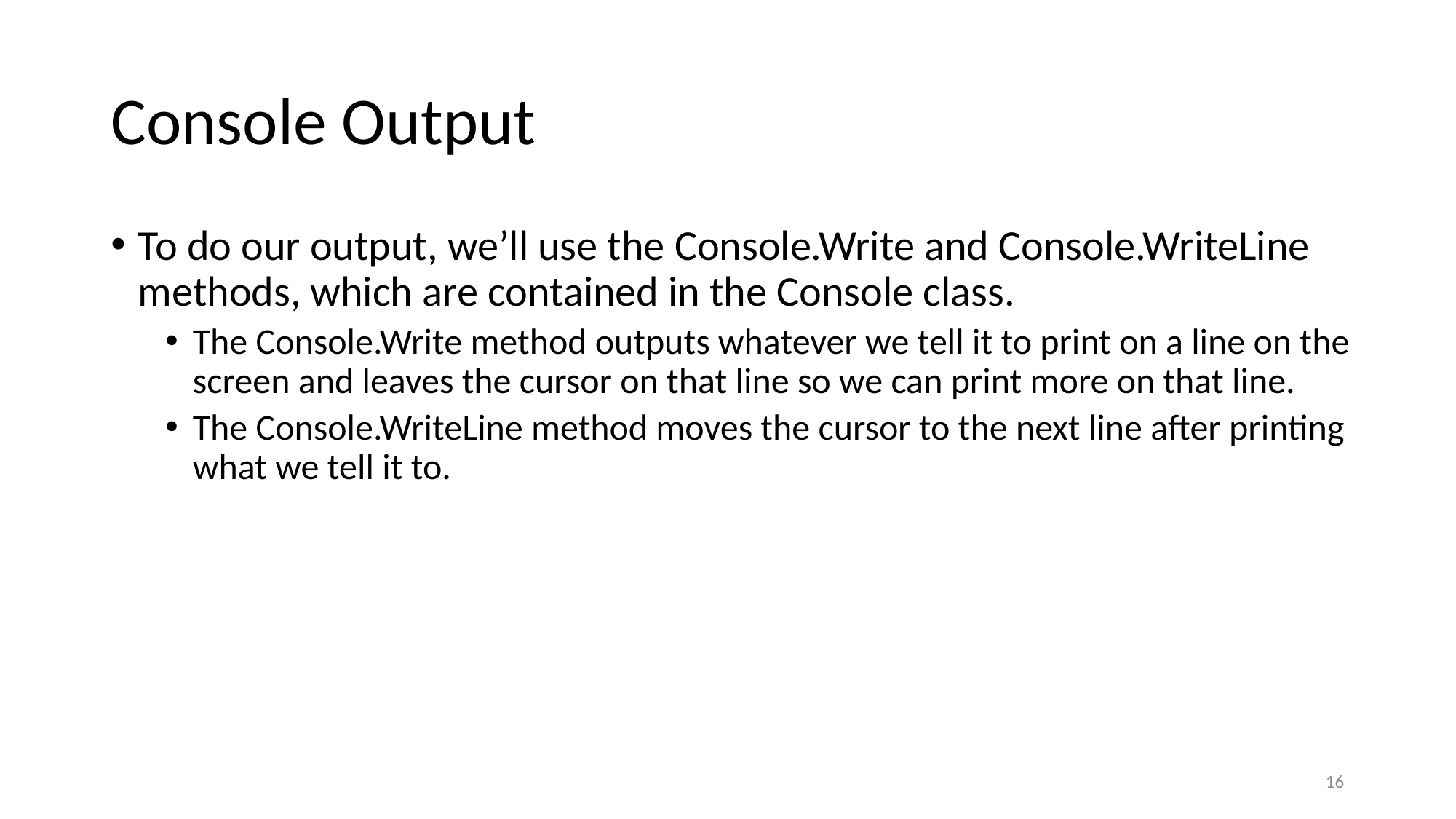

# Console Output
To do our output, we’ll use the Console.Write and Console.WriteLine methods, which are contained in the Console class.
The Console.Write method outputs whatever we tell it to print on a line on the screen and leaves the cursor on that line so we can print more on that line.
The Console.WriteLine method moves the cursor to the next line after printing what we tell it to.

16